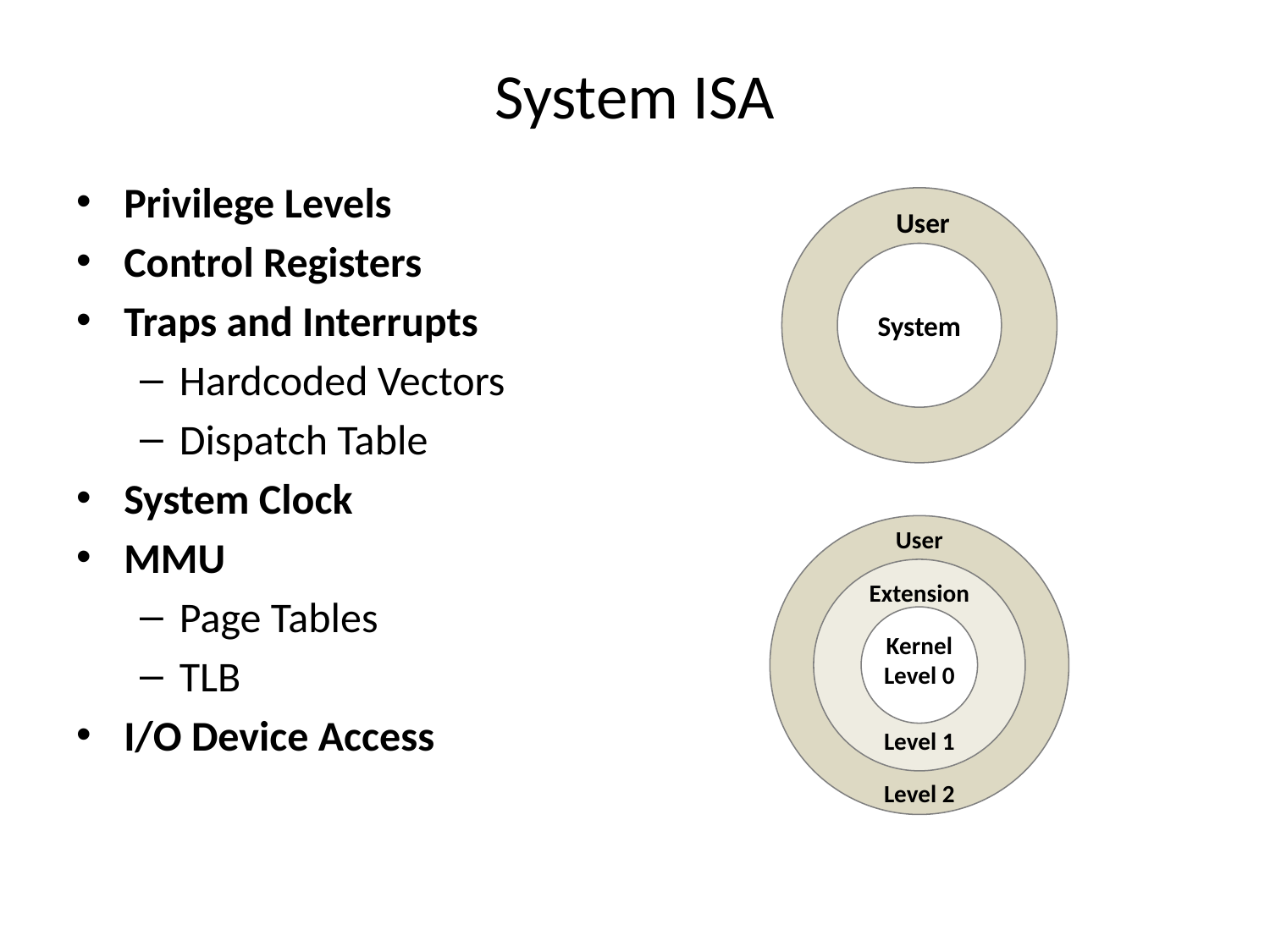

# System ISA
Privilege Levels
Control Registers
Traps and Interrupts
Hardcoded Vectors
Dispatch Table
System Clock
MMU
Page Tables
TLB
I/O Device Access

User
System

User

Extension

Kernel
Level 0
Level 1
Level 2